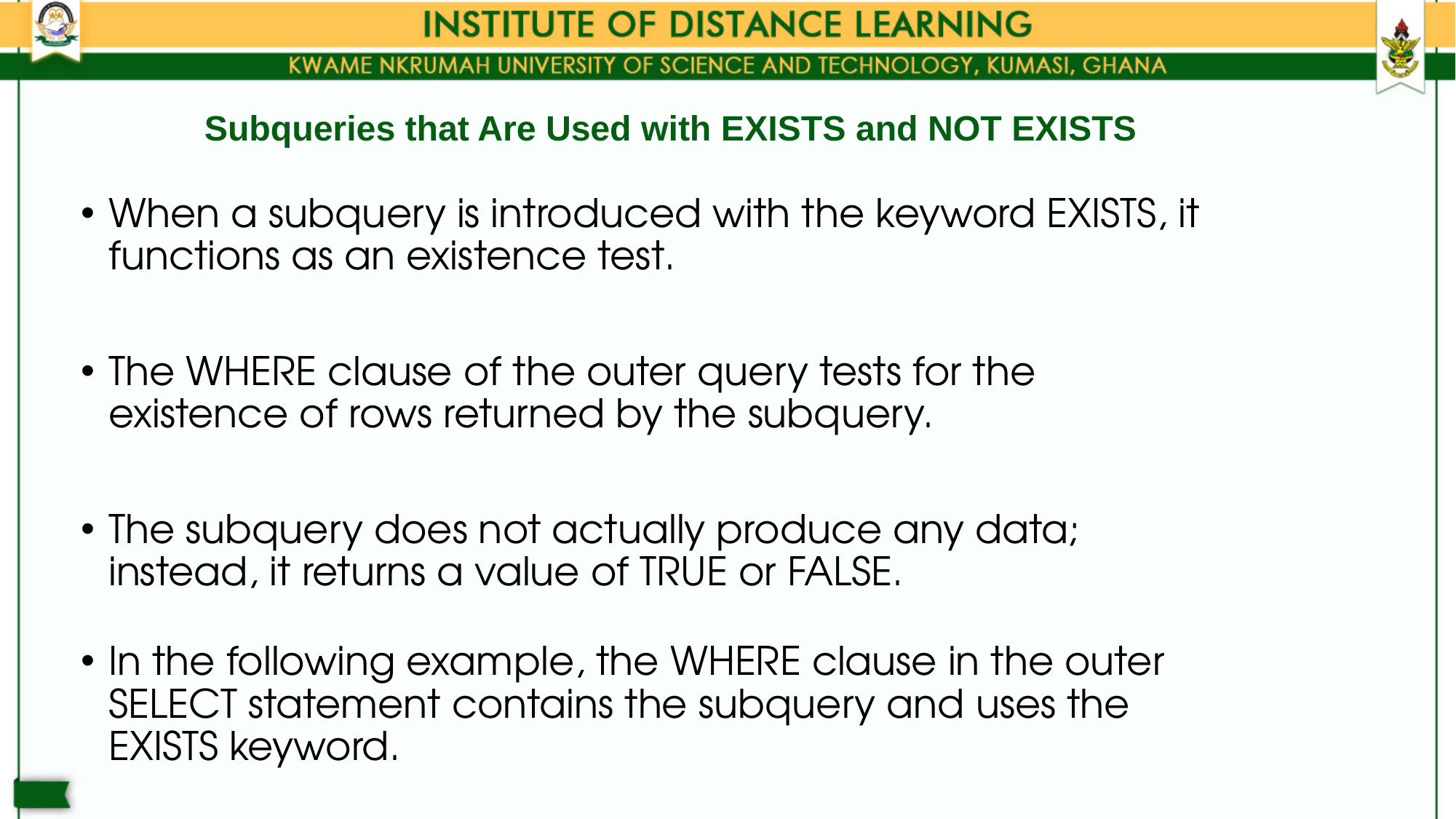

# Subqueries that Are Used with EXISTS and NOT EXISTS
When a subquery is introduced with the keyword EXISTS, it functions as an existence test.

The WHERE clause of the outer query tests for the existence of rows returned by the subquery.

The subquery does not actually produce any data; instead, it returns a value of TRUE or FALSE.

In the following example, the WHERE clause in the outer SELECT statement contains the subquery and uses the EXISTS keyword.